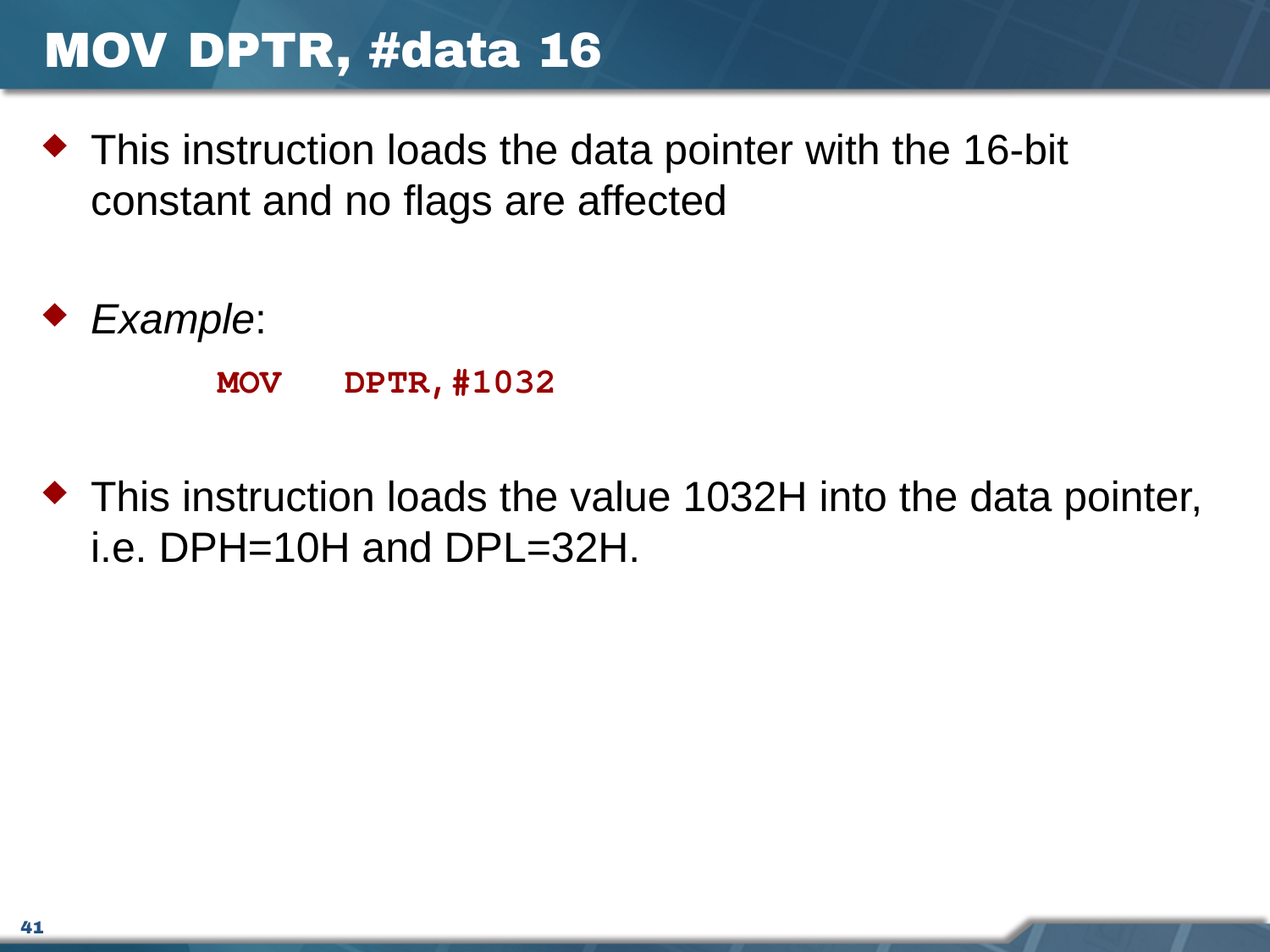

# MOV	 DPTR, #data 16
This instruction loads the data pointer with the 16-bit constant and no flags are affected

Example:
		MOV	DPTR,#1032

This instruction loads the value 1032H into the data pointer, i.e. DPH=10H and DPL=32H.